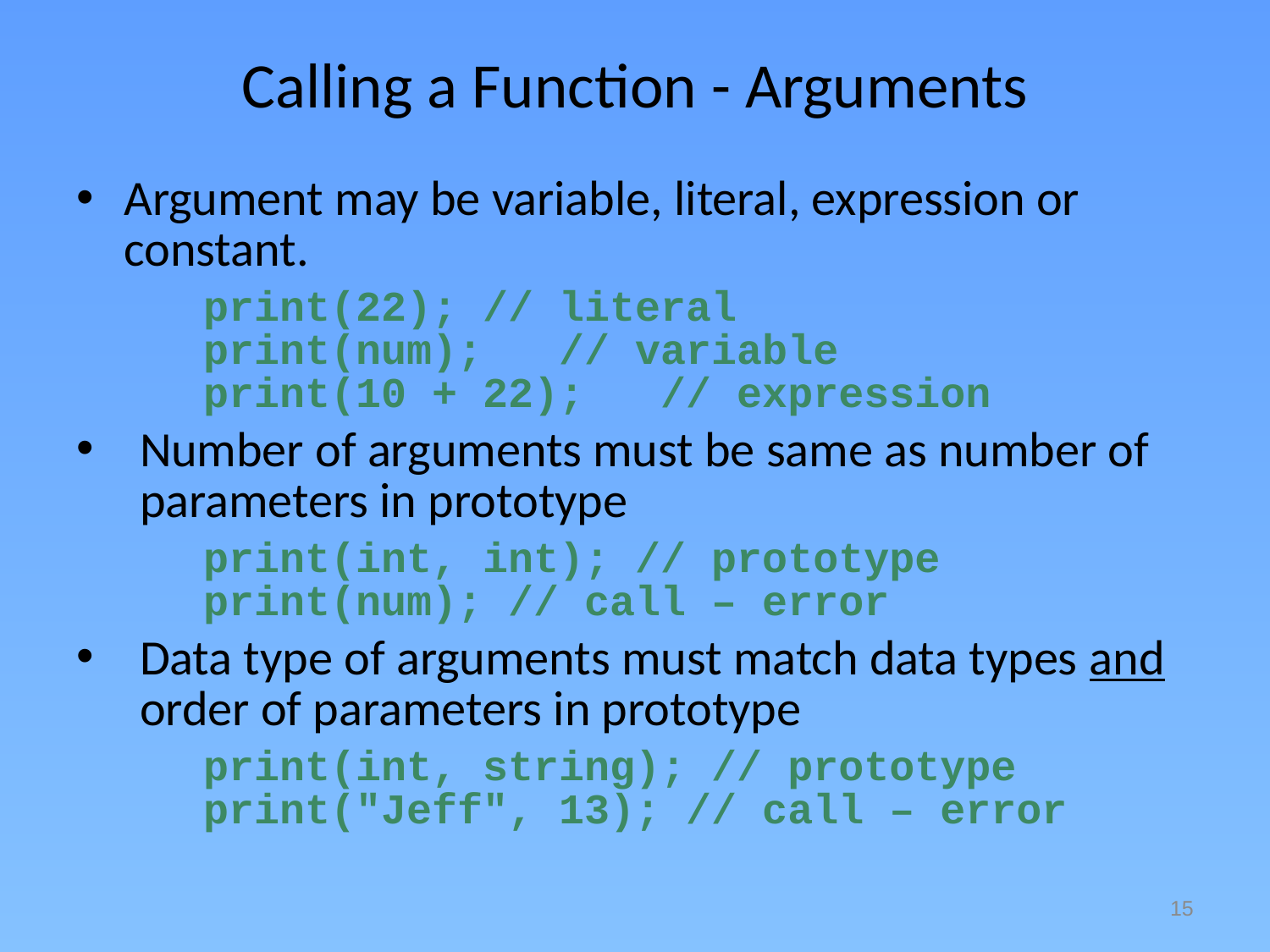

# Calling a Function - Arguments
Argument may be variable, literal, expression or constant.
	print(22); // literal
	print(num);   // variable
	print(10 + 22);   // expression
Number of arguments must be same as number of parameters in prototype
	print(int, int); // prototype
	print(num); // call – error
Data type of arguments must match data types and order of parameters in prototype
	print(int, string); // prototype
	print("Jeff", 13); // call – error

15